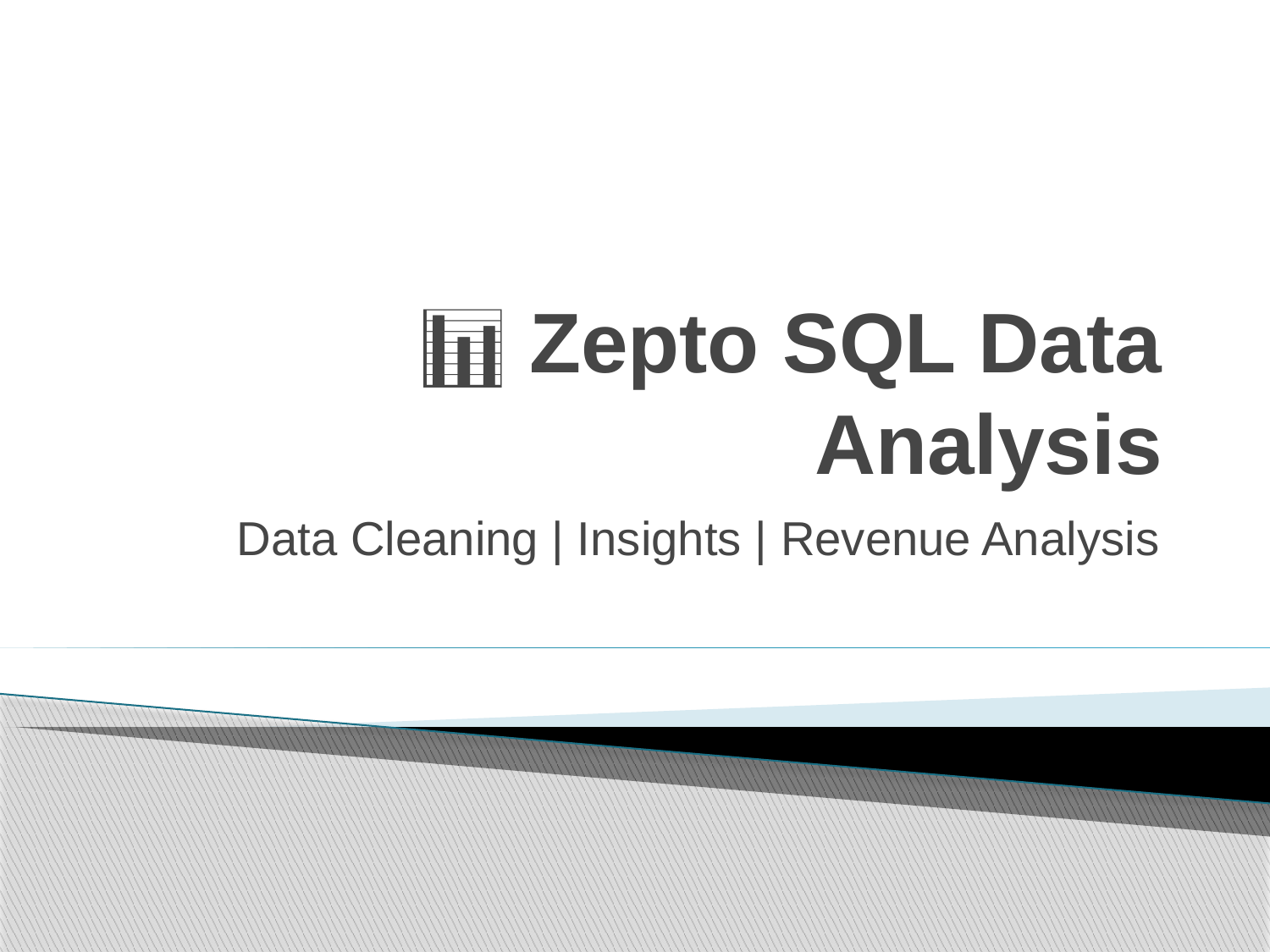

# 📊 Zepto SQL Data Analysis
Data Cleaning | Insights | Revenue Analysis